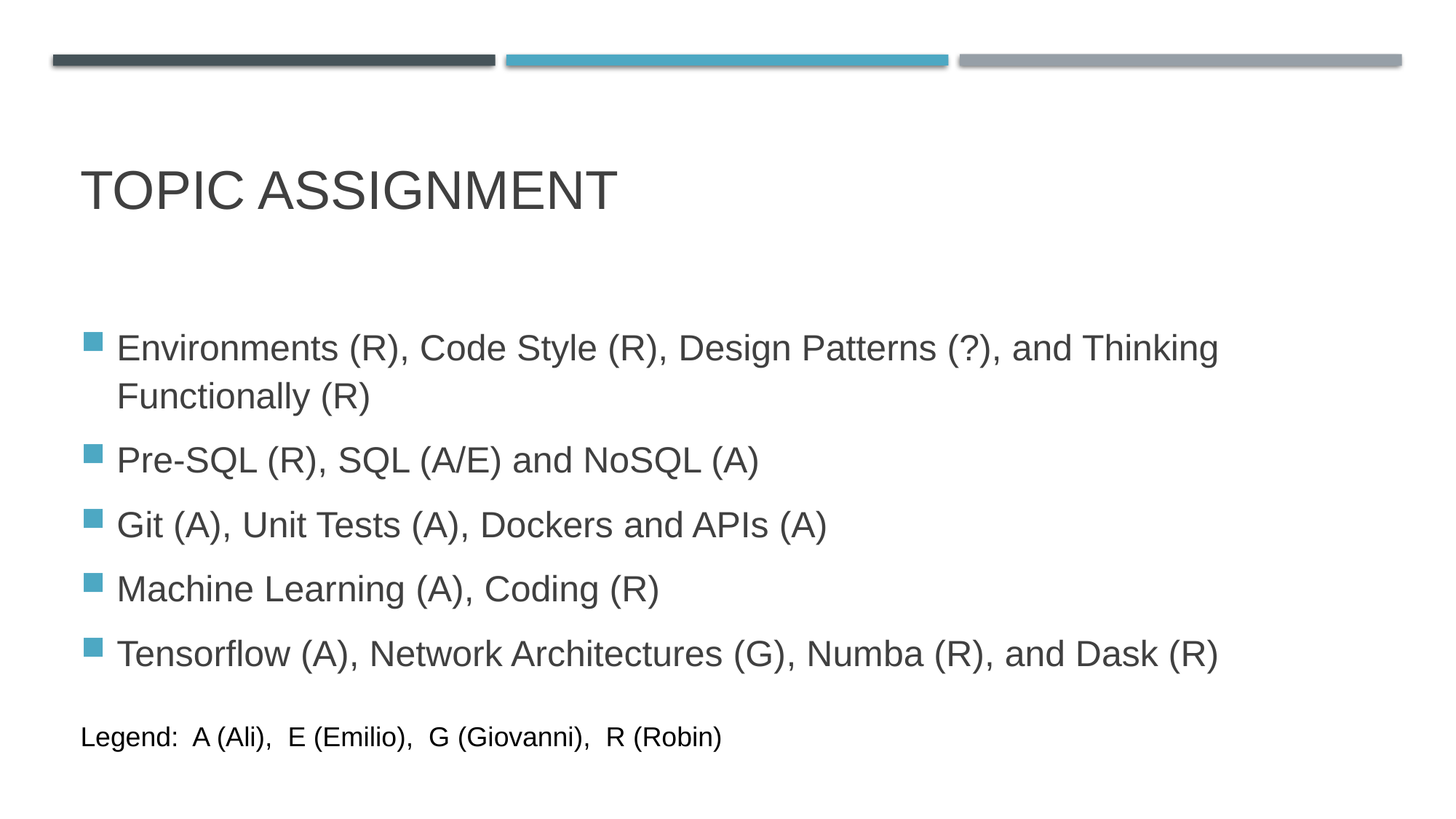

# Topic Assignment
Environments (R), Code Style (R), Design Patterns (?), and Thinking Functionally (R)
Pre-SQL (R), SQL (A/E) and NoSQL (A)
Git (A), Unit Tests (A), Dockers and APIs (A)
Machine Learning (A), Coding (R)
Tensorflow (A), Network Architectures (G), Numba (R), and Dask (R)
Legend:  A (Ali),  E (Emilio),  G (Giovanni),  R (Robin)